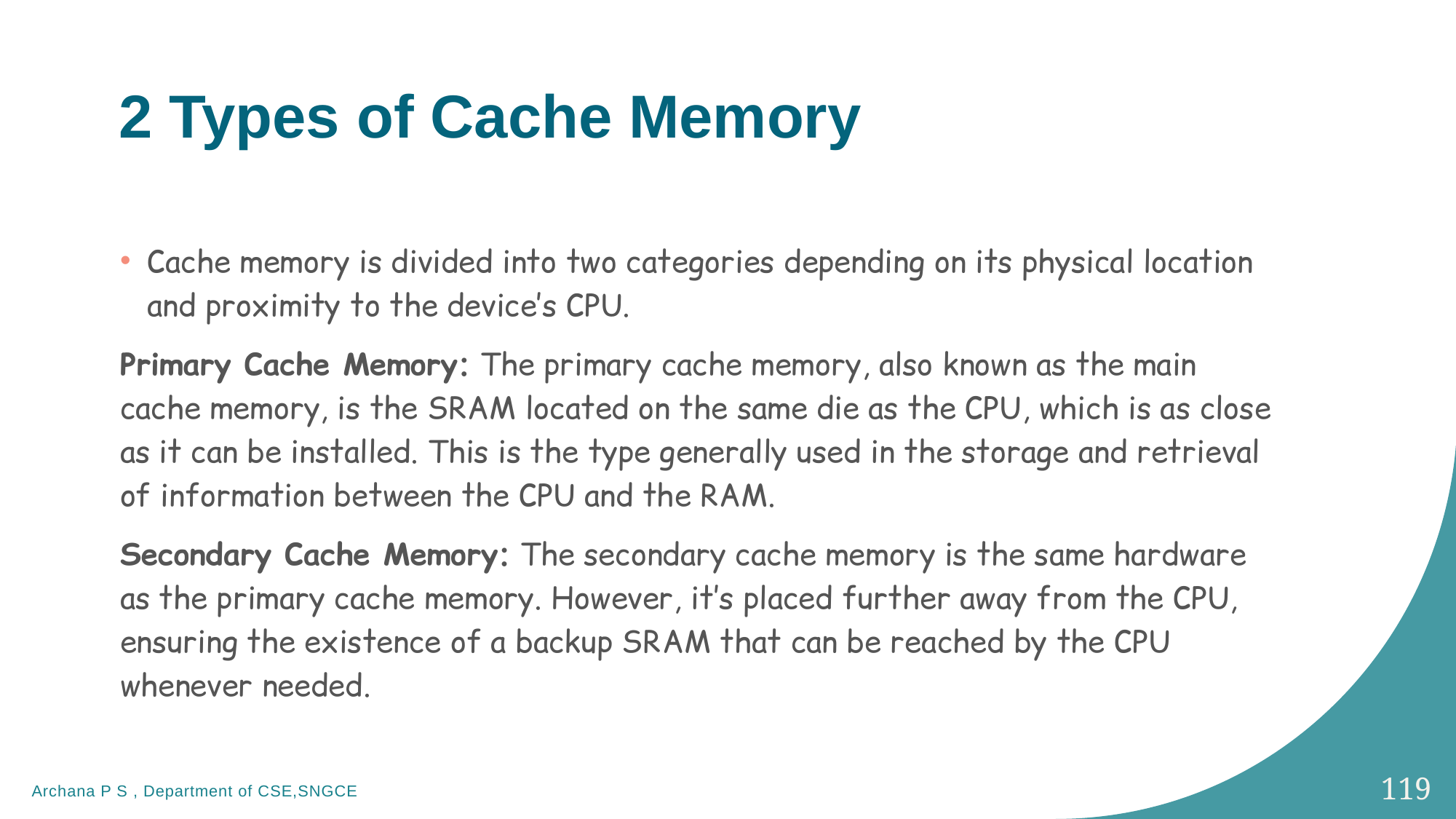

# 2 Types of Cache Memory
Cache memory is divided into two categories depending on its physical location and proximity to the device’s CPU.
Primary Cache Memory: The primary cache memory, also known as the main cache memory, is the SRAM located on the same die as the CPU, which is as close as it can be installed. This is the type generally used in the storage and retrieval of information between the CPU and the RAM.
Secondary Cache Memory: The secondary cache memory is the same hardware as the primary cache memory. However, it’s placed further away from the CPU, ensuring the existence of a backup SRAM that can be reached by the CPU whenever needed.

119
Archana P S , Department of CSE,SNGCE